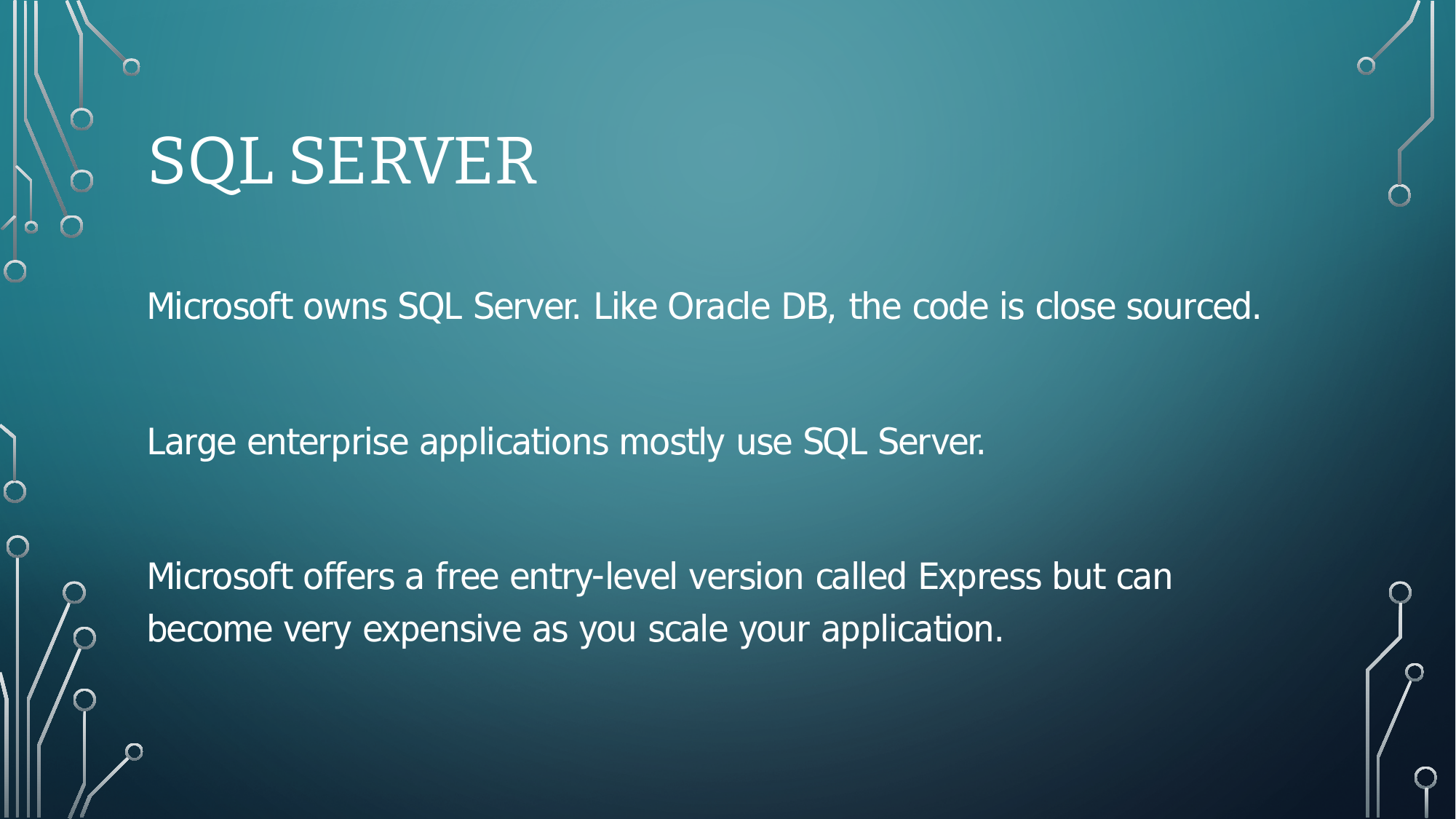

# SQL Server
Microsoft owns SQL Server. Like Oracle DB, the code is close sourced.

Large enterprise applications mostly use SQL Server.

Microsoft offers a free entry-level version called Express but can become very expensive as you scale your application.